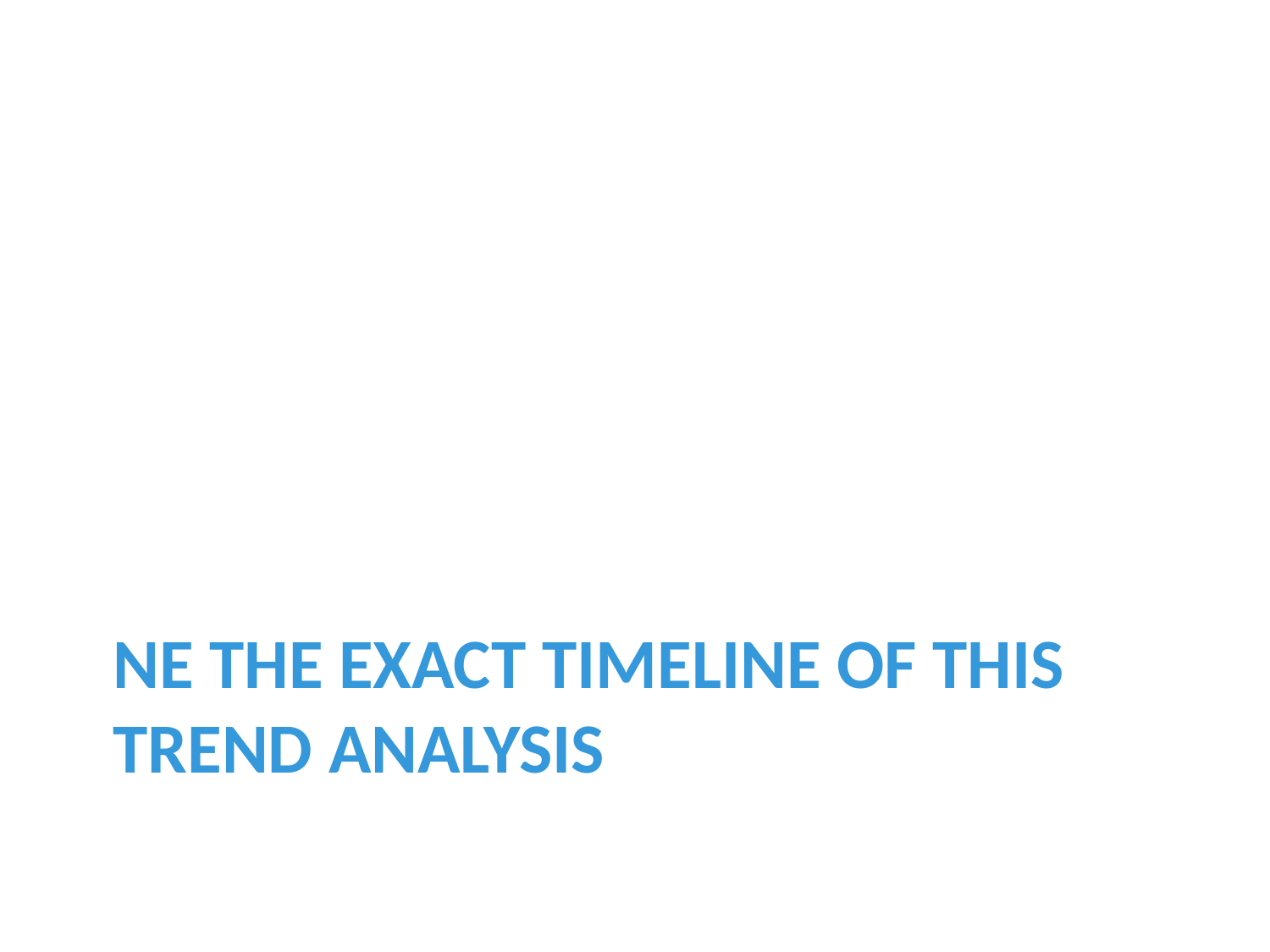

# Ne The Exact Timeline Of This Trend Analysis